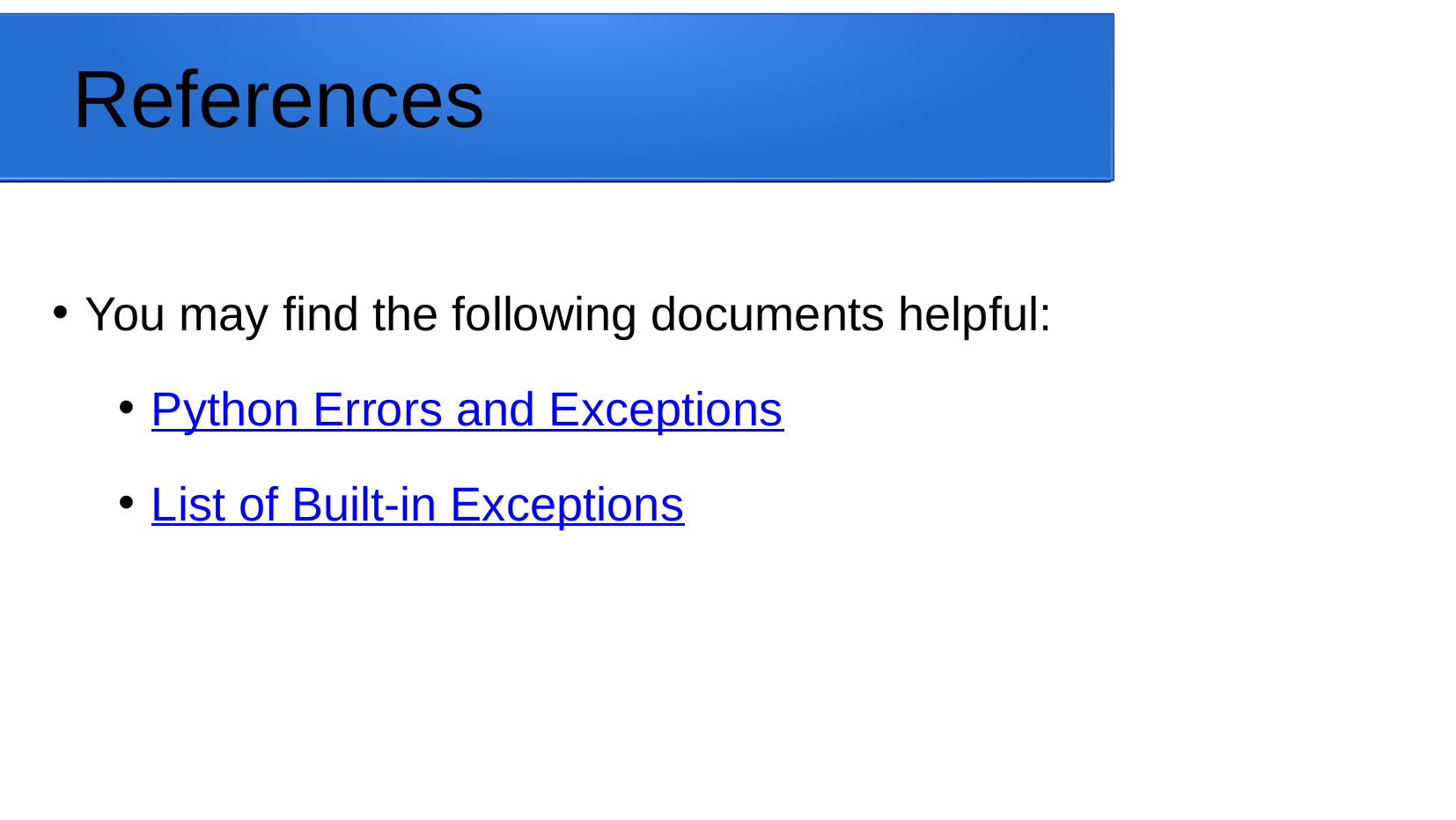

References
# You may find the following documents helpful:
Python Errors and Exceptions
List of Built-in Exceptions